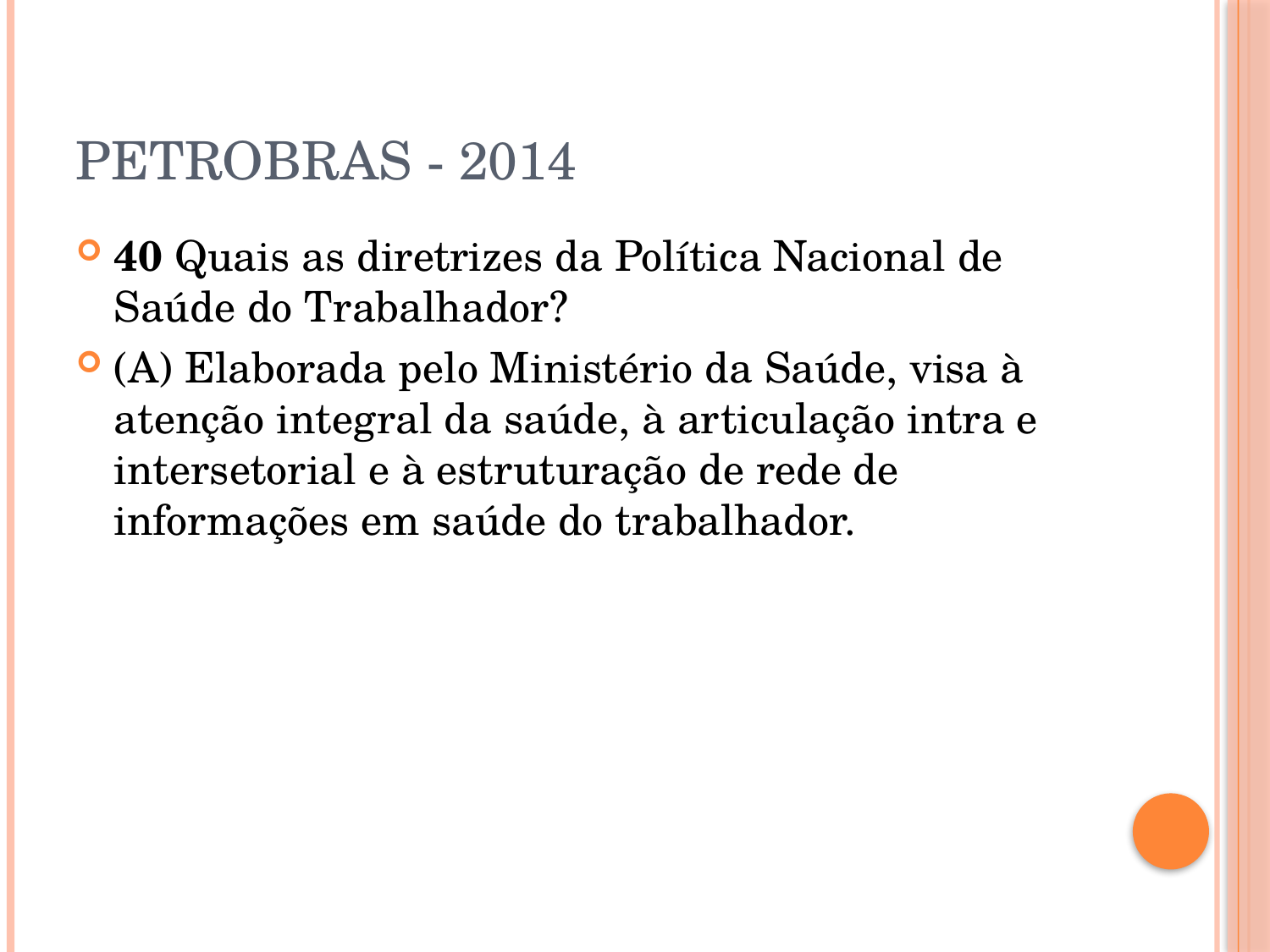

# Petrobras - 2014
40 Quais as diretrizes da Política Nacional de Saúde do Trabalhador?
(A) Elaborada pelo Ministério da Saúde, visa à atenção integral da saúde, à articulação intra e intersetorial e à estruturação de rede de informações em saúde do trabalhador.